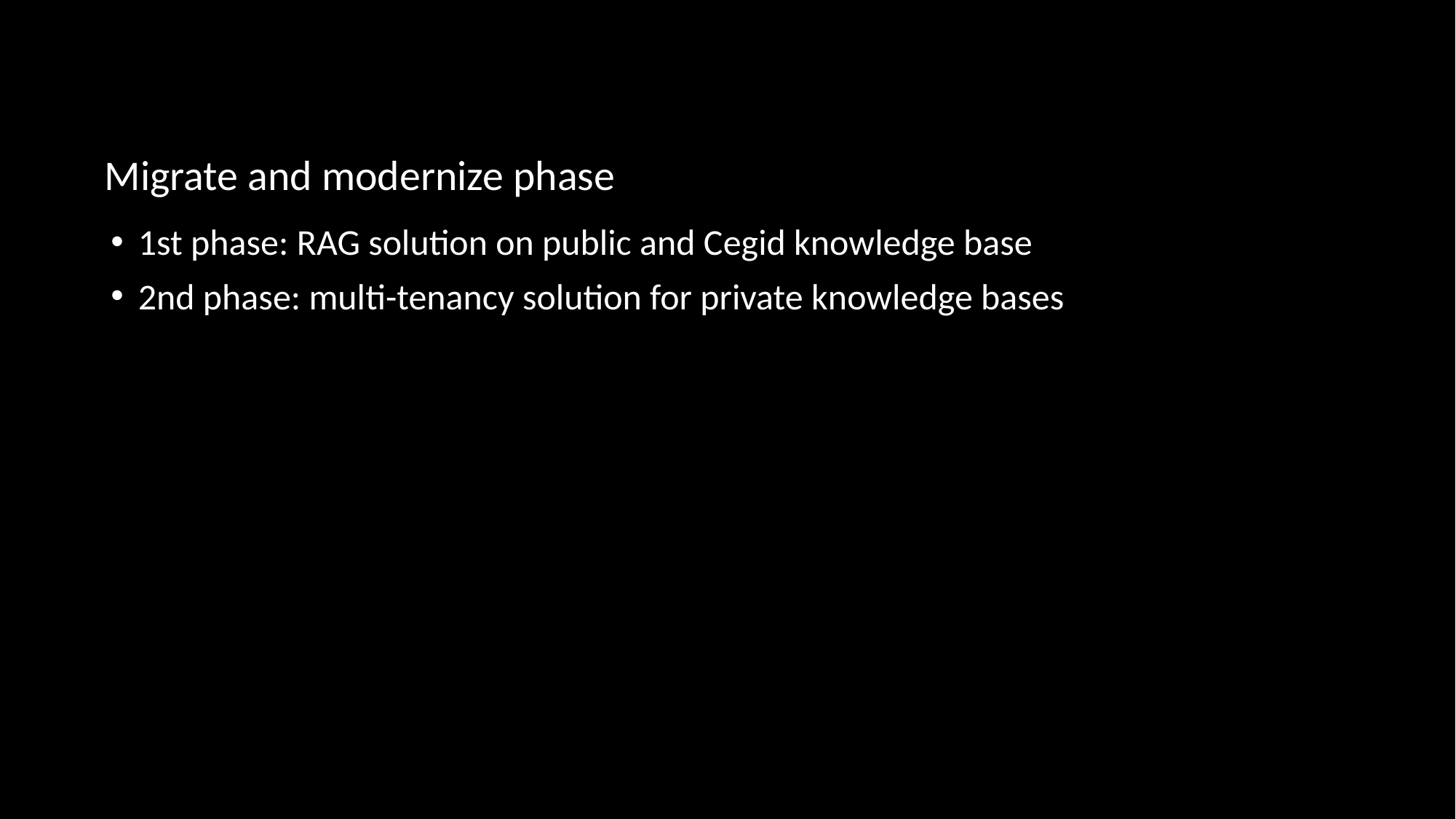

# Migrate and modernize phase
1st phase: RAG solution on public and Cegid knowledge base
2nd phase: multi-tenancy solution for private knowledge bases